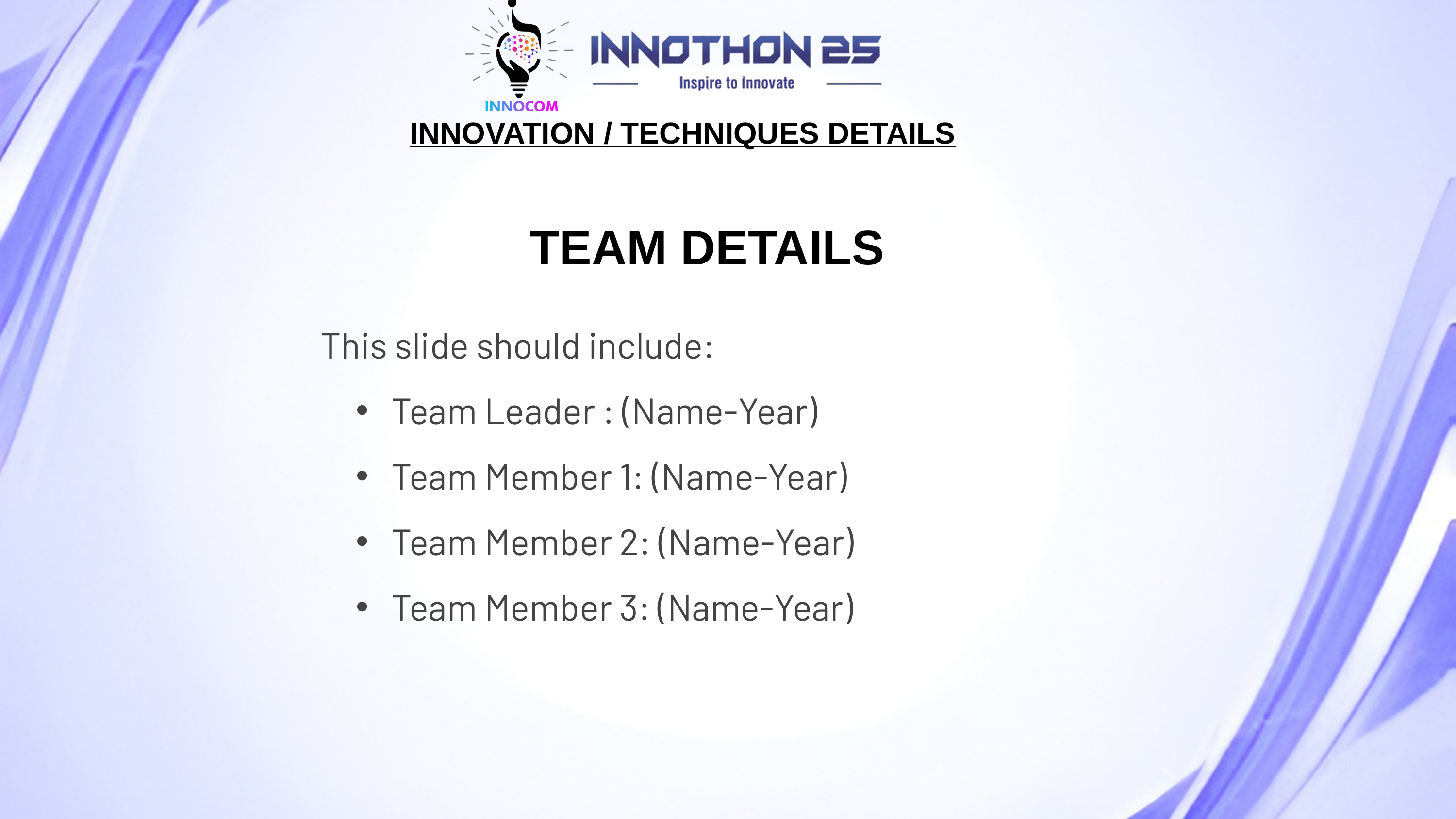

INNOVATION / TECHNIQUES DETAILS
TEAM DETAILS
This slide should include:
Team Leader : (Name-Year)
Team Member 1: (Name-Year)
Team Member 2: (Name-Year)
Team Member 3: (Name-Year)